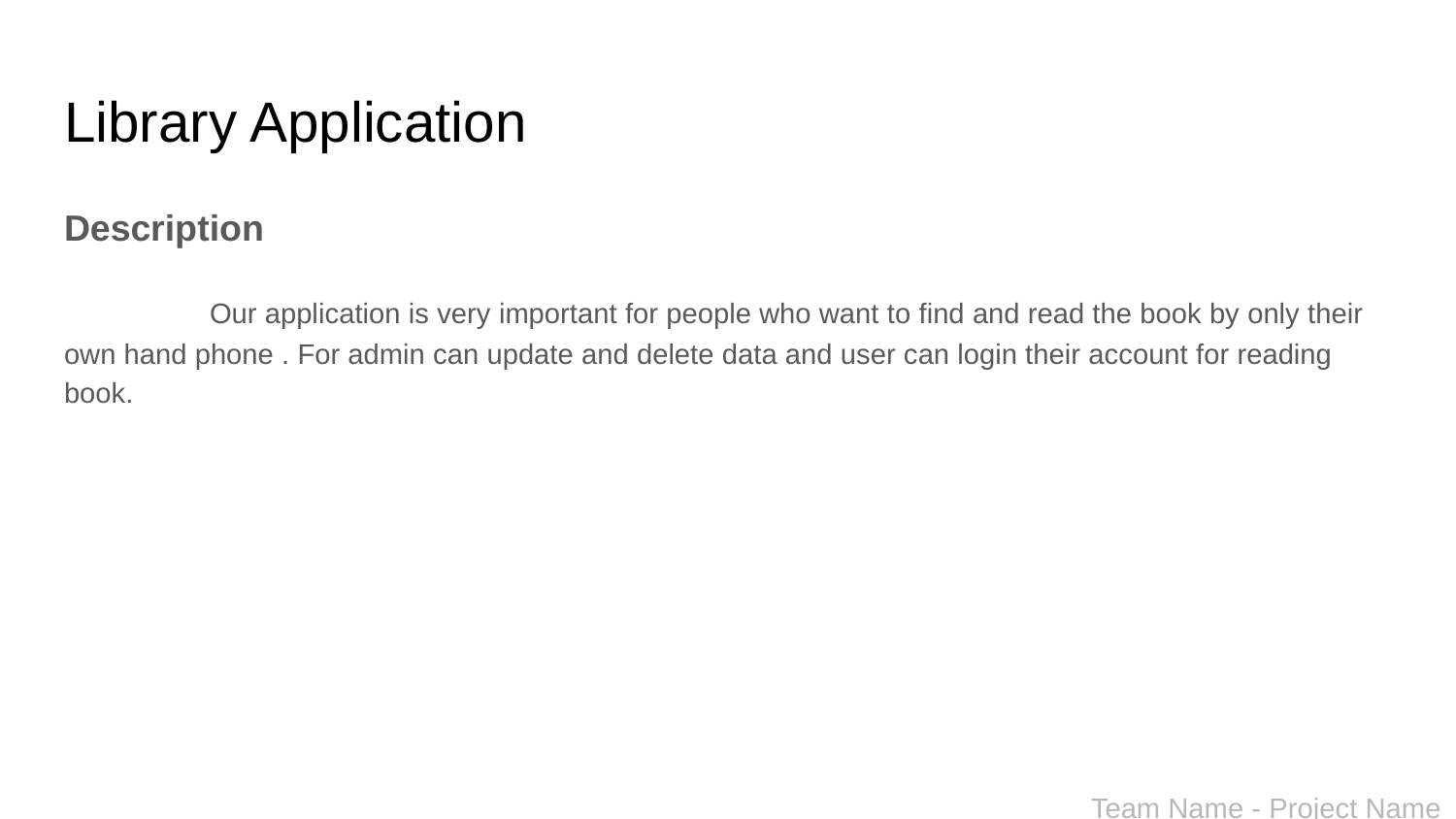

# Library Application
Description
	Our application is very important for people who want to find and read the book by only their own hand phone . For admin can update and delete data and user can login their account for reading book.

Team Name - Project Name